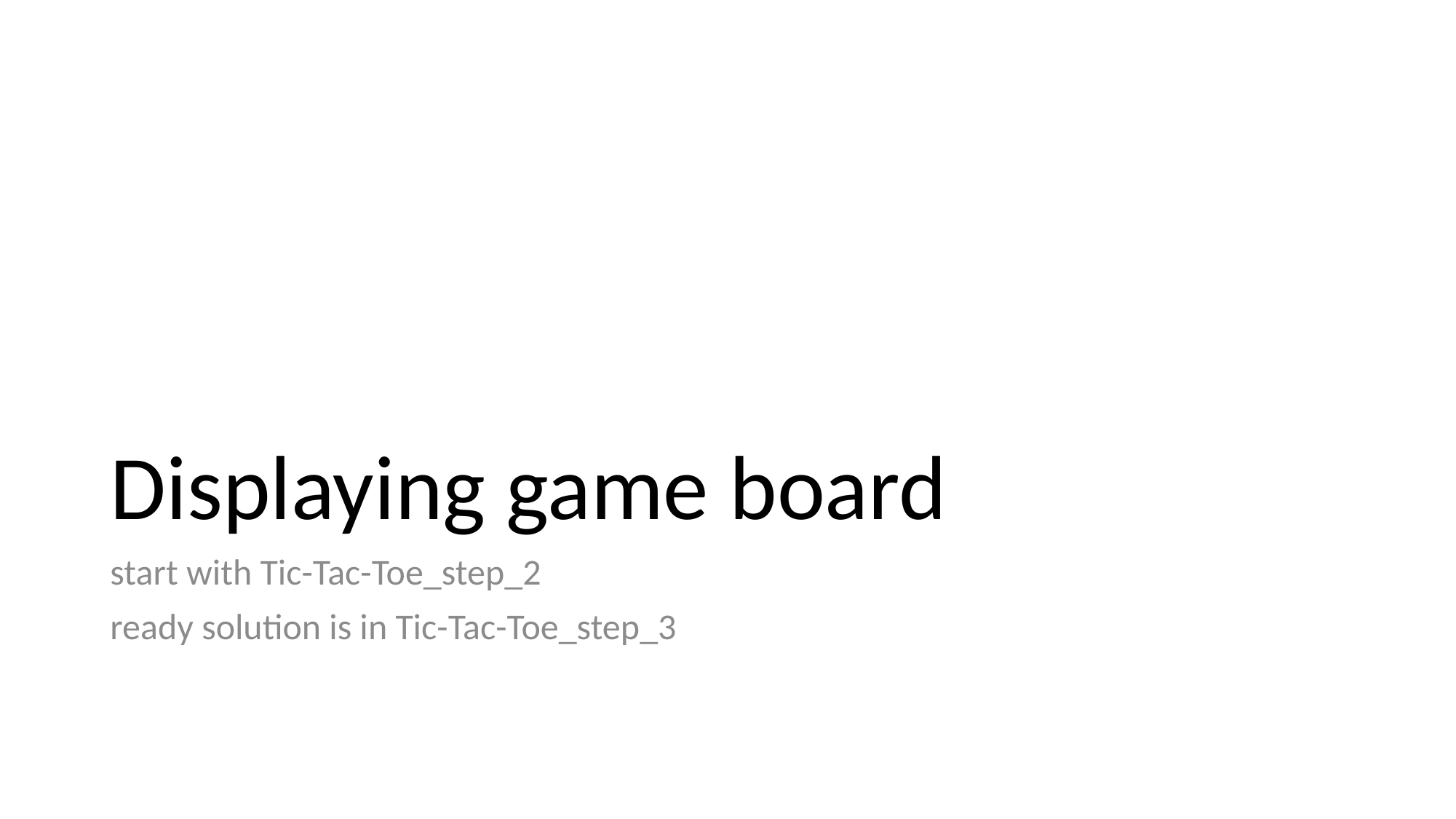

# Displaying game board
start with Tic-Tac-Toe_step_2
ready solution is in Tic-Tac-Toe_step_3